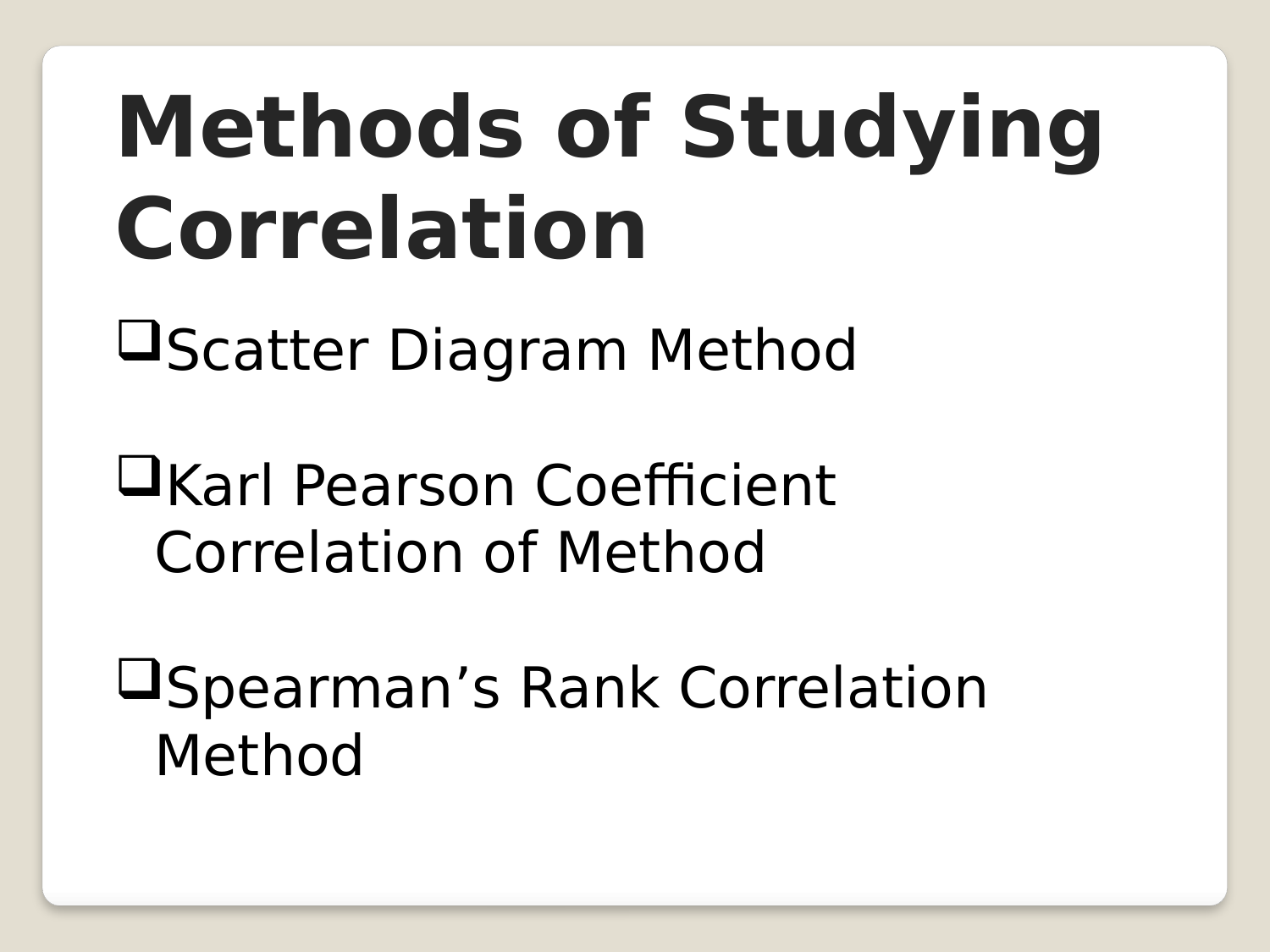

Methods of Studying Correlation

Scatter Diagram Method

Karl Pearson Coefficient Correlation of Method

Spearman’s Rank Correlation Method